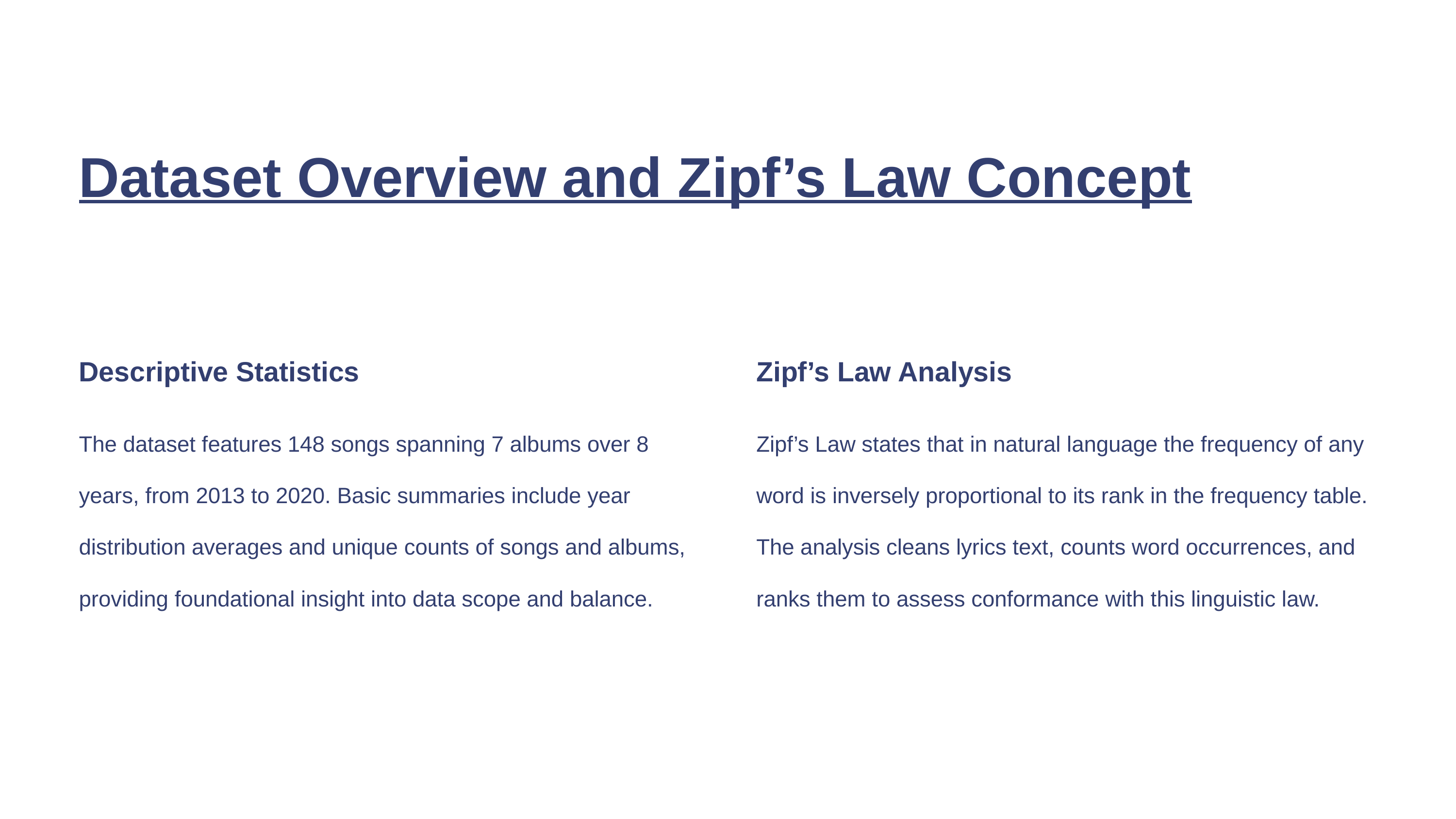

Dataset Overview and Zipf’s Law Concept
Descriptive Statistics
Zipf’s Law Analysis

The dataset features 148 songs spanning 7 albums over 8 years, from 2013 to 2020. Basic summaries include year distribution averages and unique counts of songs and albums, providing foundational insight into data scope and balance.

Zipf’s Law states that in natural language the frequency of any word is inversely proportional to its rank in the frequency table. The analysis cleans lyrics text, counts word occurrences, and ranks them to assess conformance with this linguistic law.